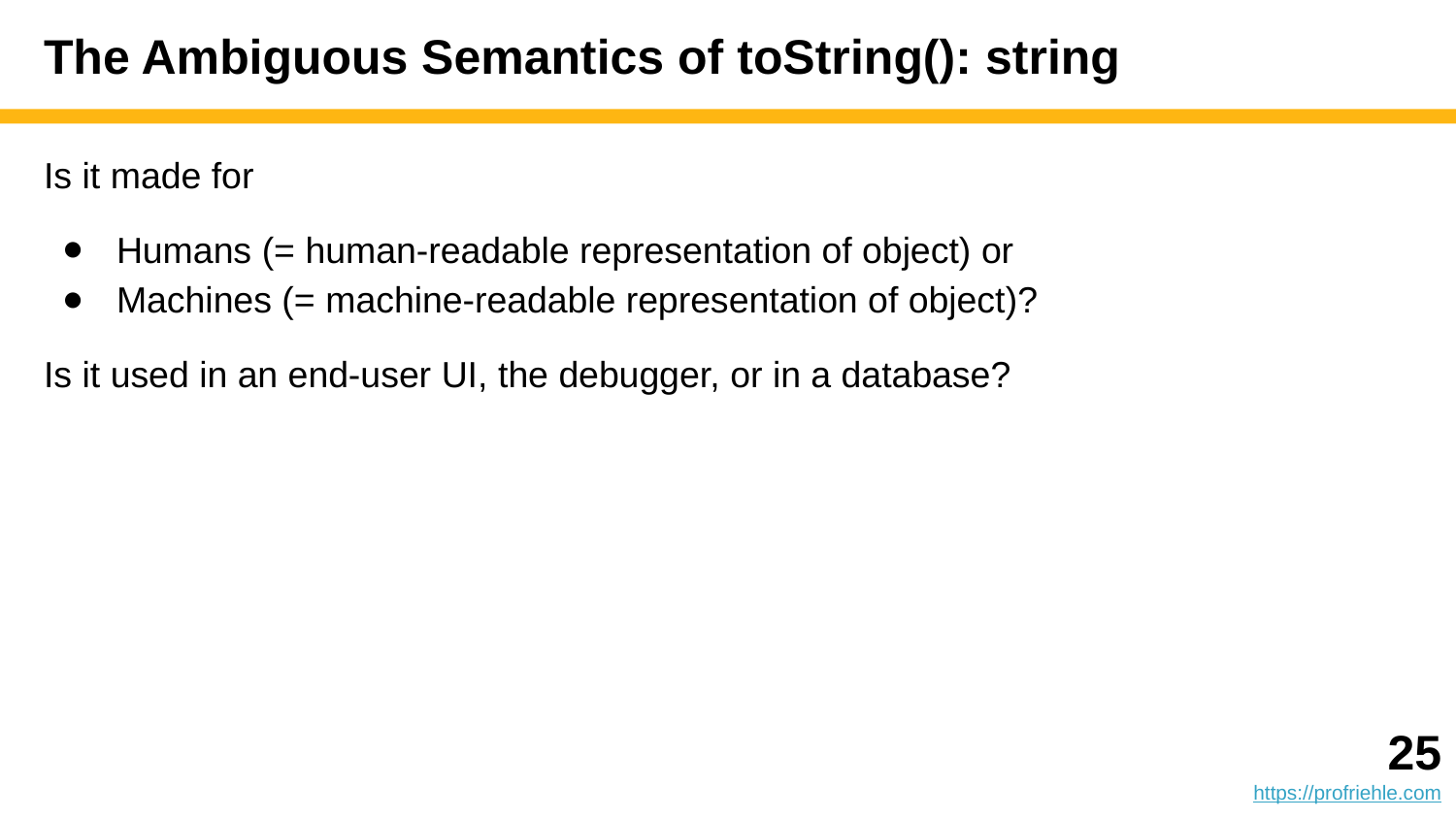

# The Ambiguous Semantics of toString(): string
Is it made for
Humans (= human-readable representation of object) or
Machines (= machine-readable representation of object)?
Is it used in an end-user UI, the debugger, or in a database?

25
https://profriehle.com